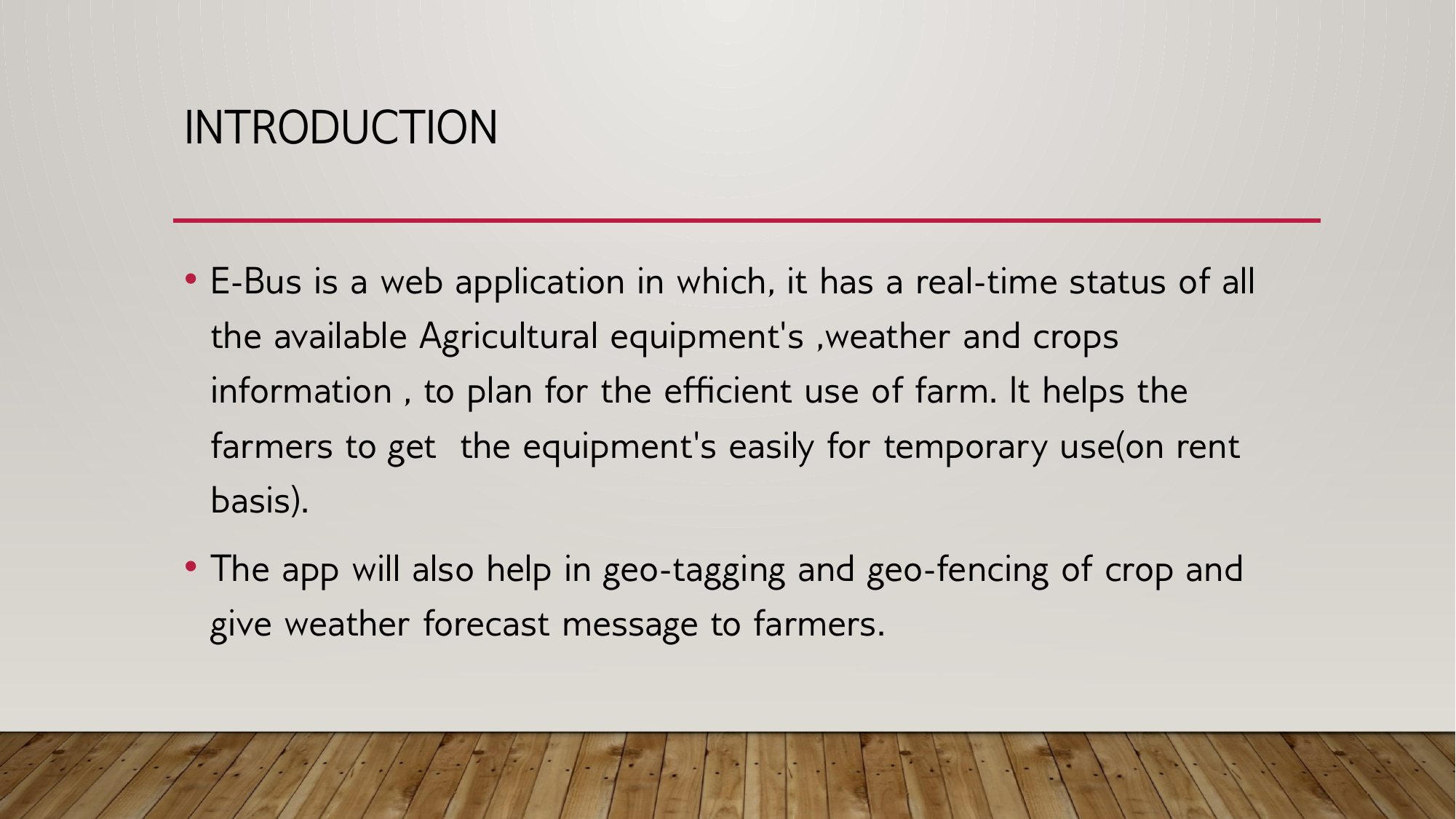

# introduction
E-Bus is a web application in which, it has a real-time status of all the available Agricultural equipment's ,weather and crops information , to plan for the efficient use of farm. It helps the farmers to get  the equipment's easily for temporary use(on rent basis).
The app will also help in geo-tagging and geo-fencing of crop and give weather forecast message to farmers.